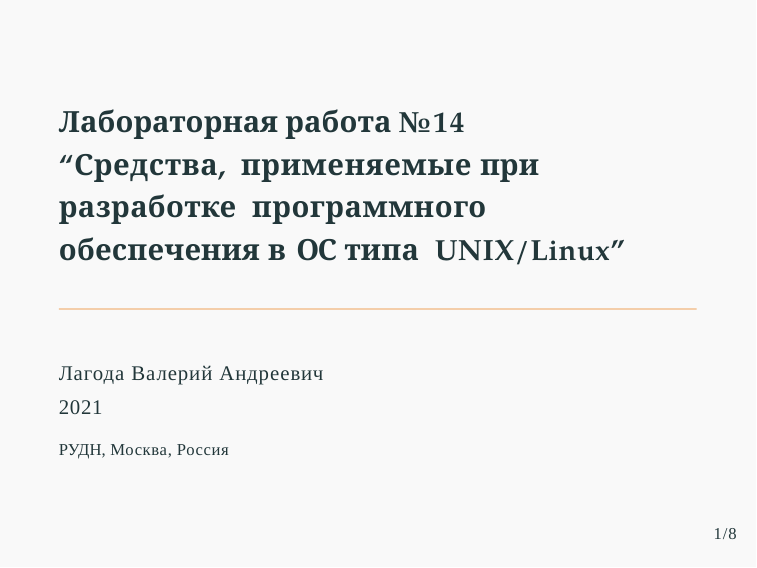

Лабораторная работа №14 “Средства,  применяемые при разработке  программного обеспечения в ОС типа  UNIX/Linux”

Лагода Валерий Андреевич 2021
РУДН, Москва, Россия
1/8